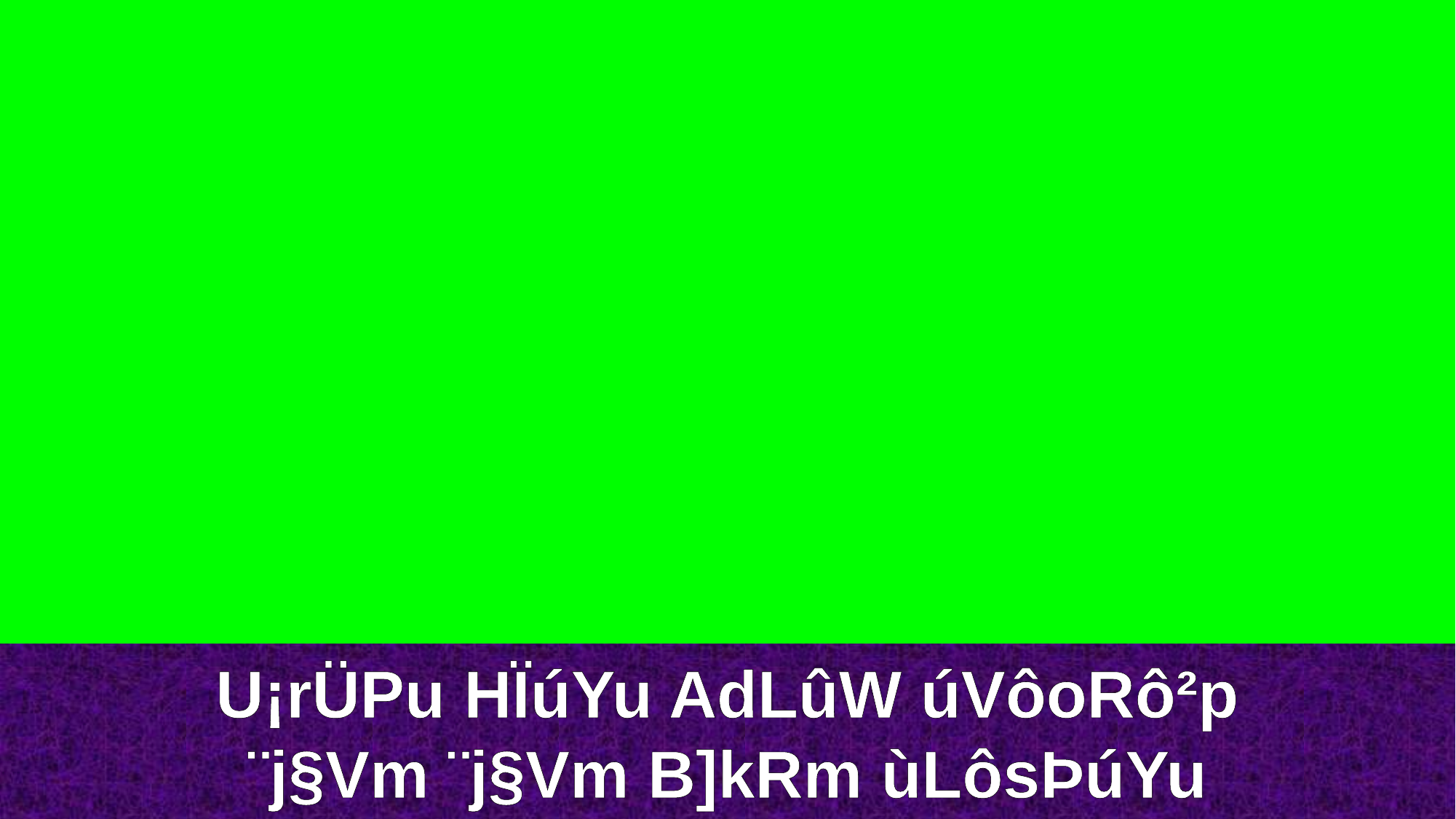

U¡rÜPu HÏúYu AdLûW úVôoRô²p
¨j§Vm ¨j§Vm B]kRm ùLôsÞúYu